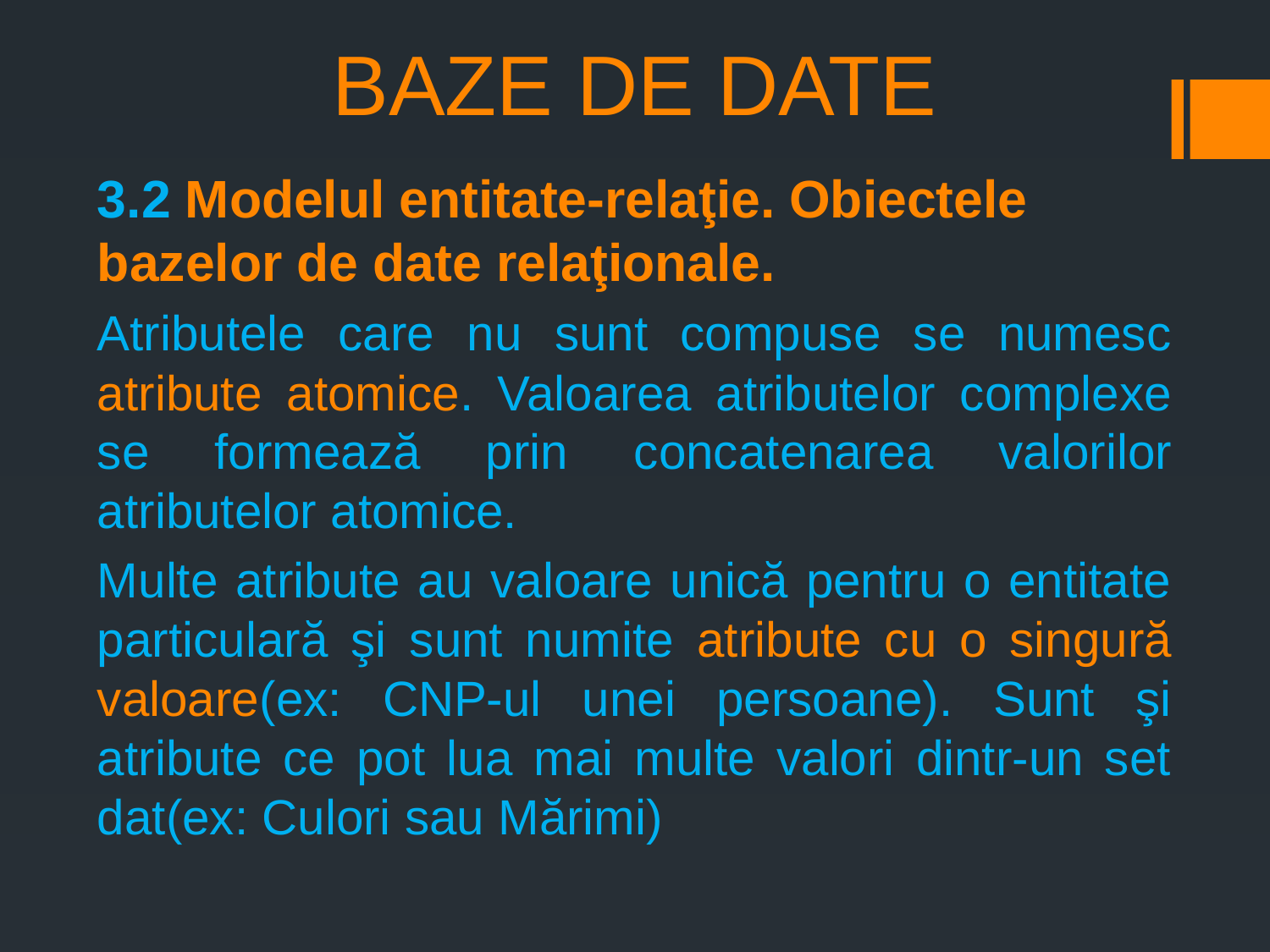

# BAZE DE DATE
3.2 Modelul entitate-relaţie. Obiectele bazelor de date relaţionale.
Atributele care nu sunt compuse se numesc atribute atomice. Valoarea atributelor complexe se formează prin concatenarea valorilor atributelor atomice.
Multe atribute au valoare unică pentru o entitate particulară şi sunt numite atribute cu o singură valoare(ex: CNP-ul unei persoane). Sunt şi atribute ce pot lua mai multe valori dintr-un set dat(ex: Culori sau Mărimi)